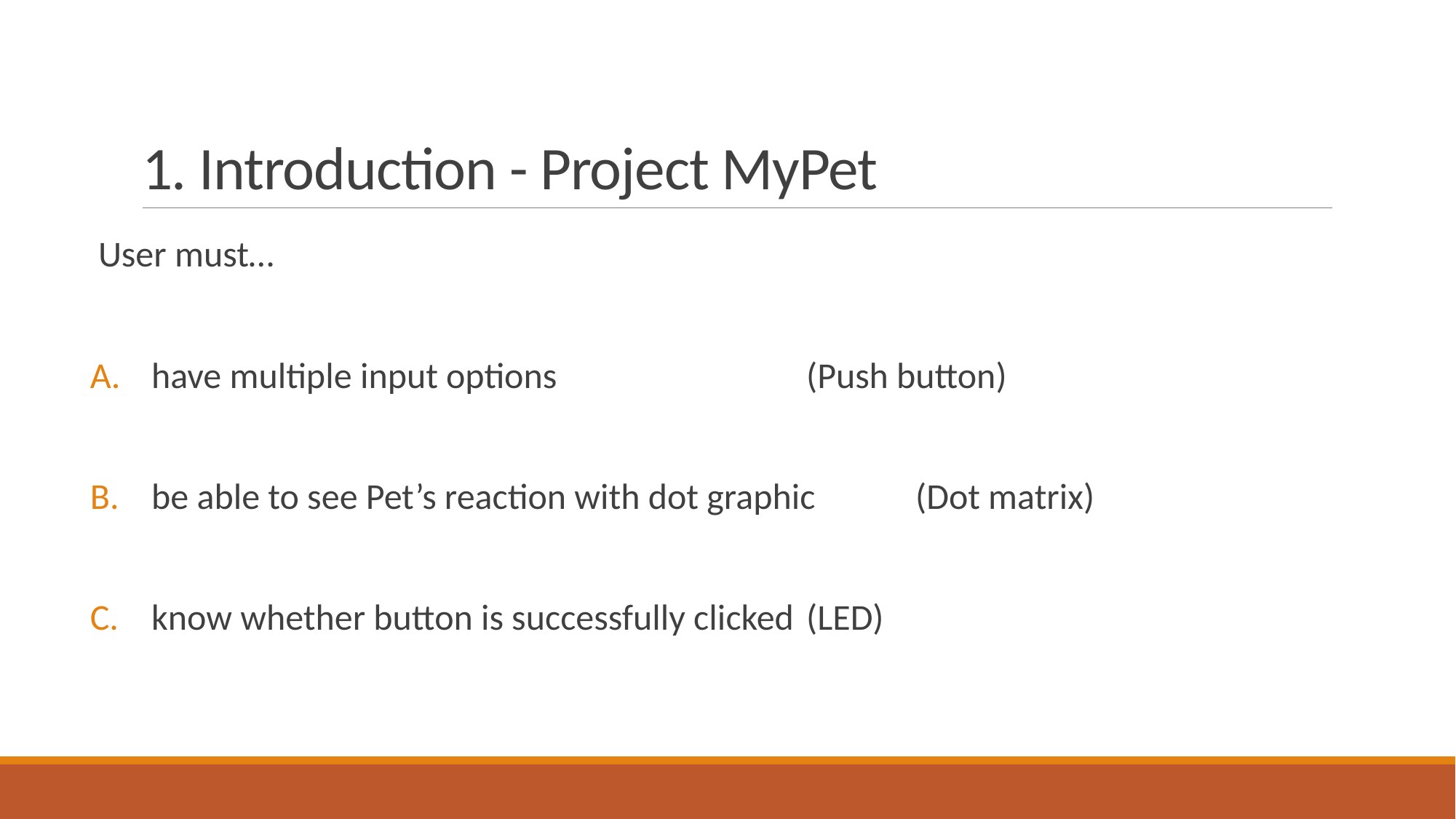

# 1. Introduction - Project MyPet
 User must…

have multiple input options			(Push button)

be able to see Pet’s reaction with dot graphic	(Dot matrix)

know whether button is successfully clicked	(LED)